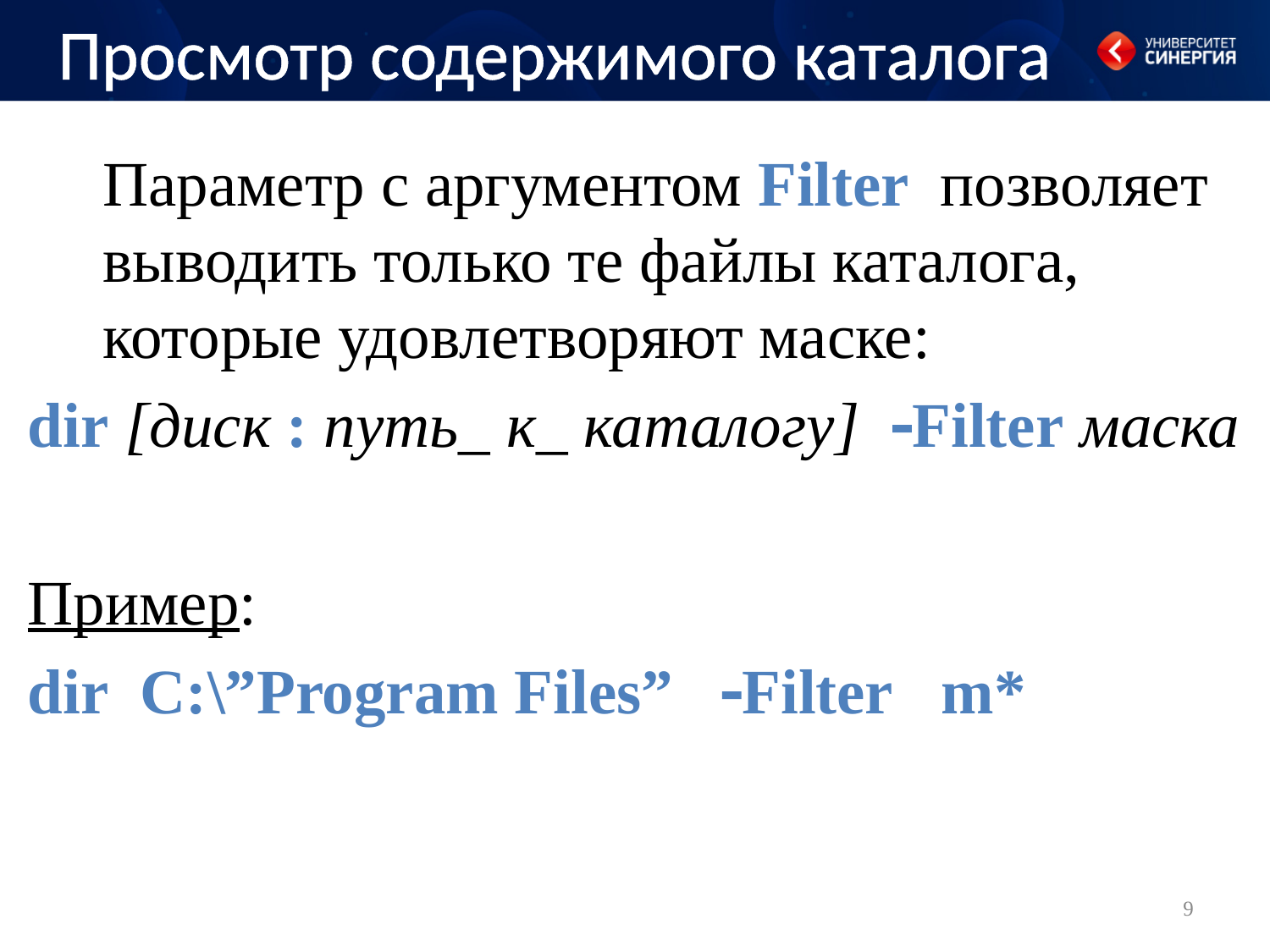

# Просмотр содержимого каталога
Параметр с аргументом Filter  позволяет  выводить только те файлы каталога, которые удовлетворяют маске:
dir [диск : путь_ к_ каталогу]  −Filter маска

Пример:
dir  C:\”Program Files”   −Filter   m*

9